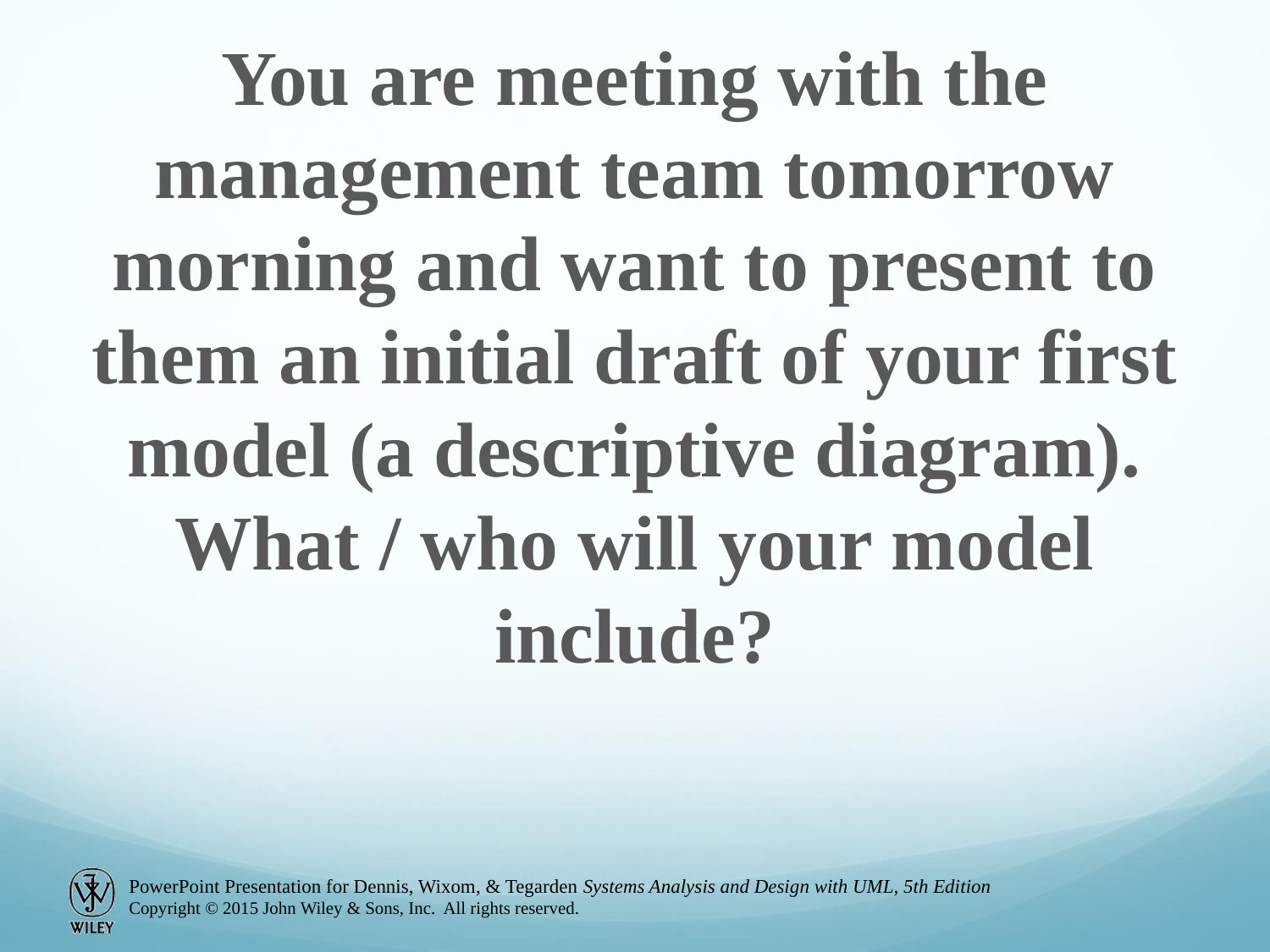

You are meeting with the management team tomorrow morning and want to present to them an initial draft of your first model (a descriptive diagram). What / who will your model include?